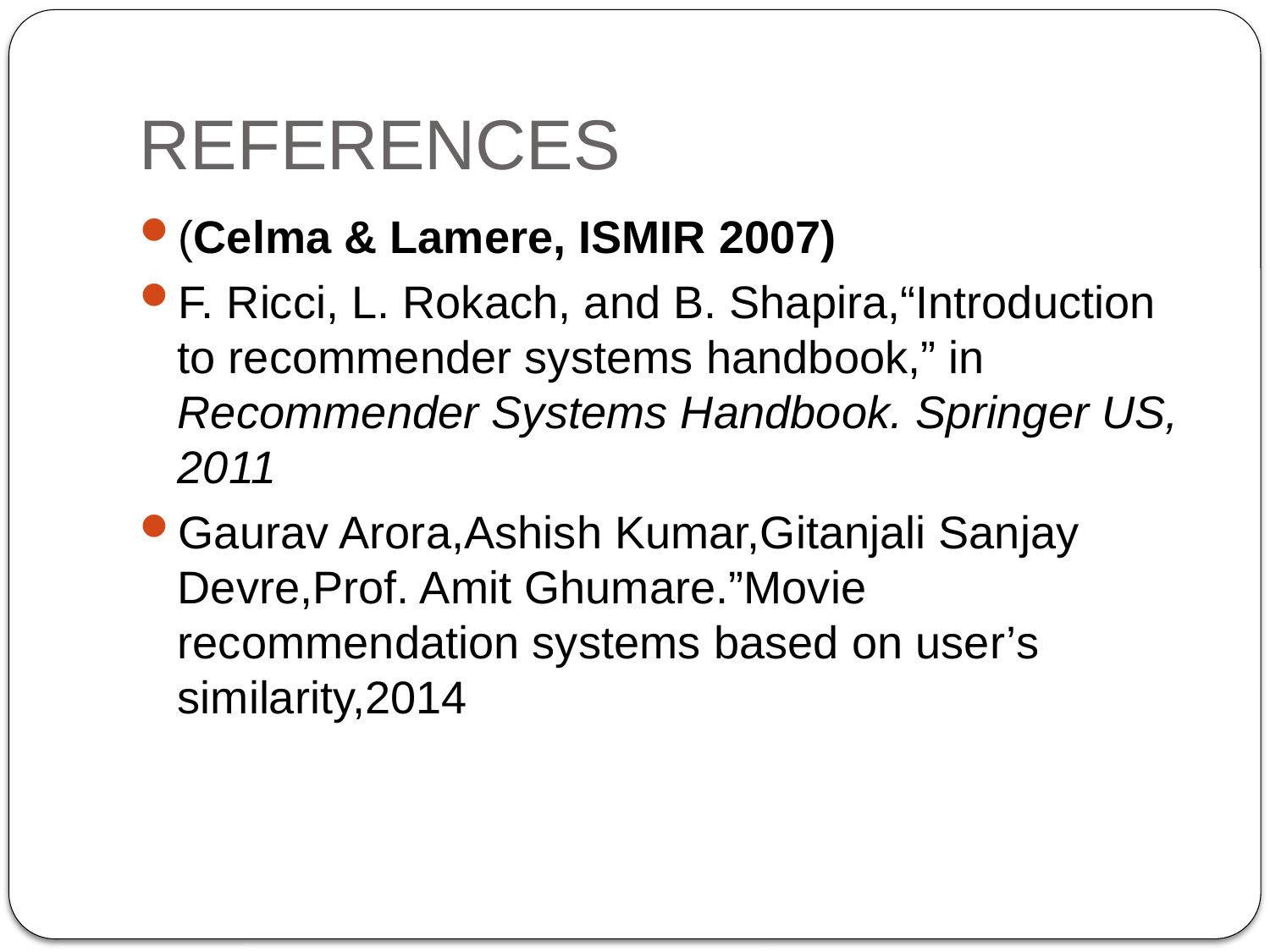

# REFERENCES
(Celma & Lamere, ISMIR 2007)
F. Ricci, L. Rokach, and B. Shapira,“Introduction to recommender systems handbook,” in Recommender Systems Handbook. Springer US, 2011
Gaurav Arora,Ashish Kumar,Gitanjali Sanjay Devre,Prof. Amit Ghumare.”Movie recommendation systems based on user’s similarity,2014